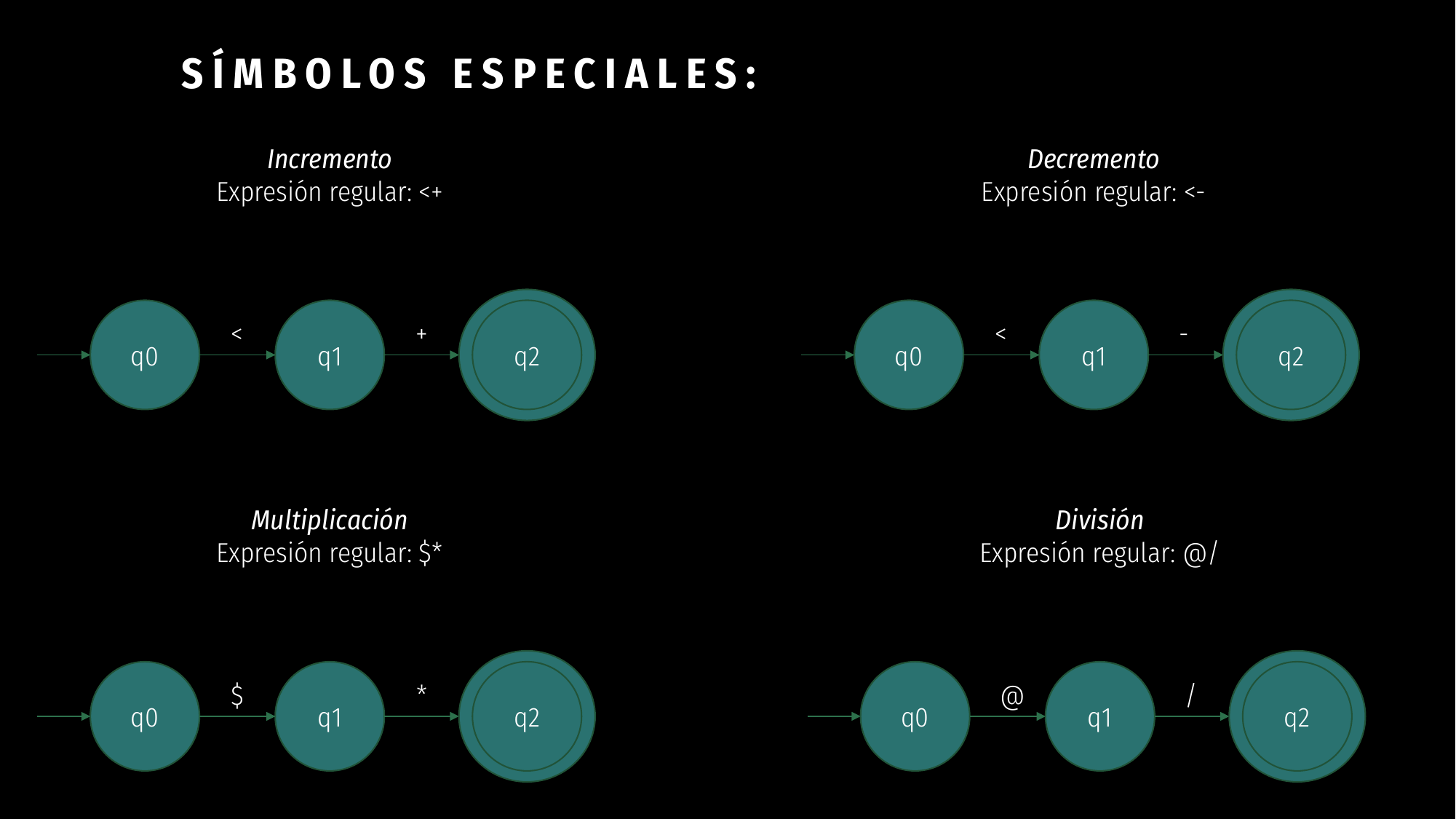

# Símbolos especiales:
Incremento
Expresión regular: <+
Decremento
Expresión regular: <-

q0
q1
q2
q0
q1
q2
<
+
<
-
Multiplicación
Expresión regular: $*
División
Expresión regular: @/

q0
q1
q2
q0
q1
q2
$
*
@
/